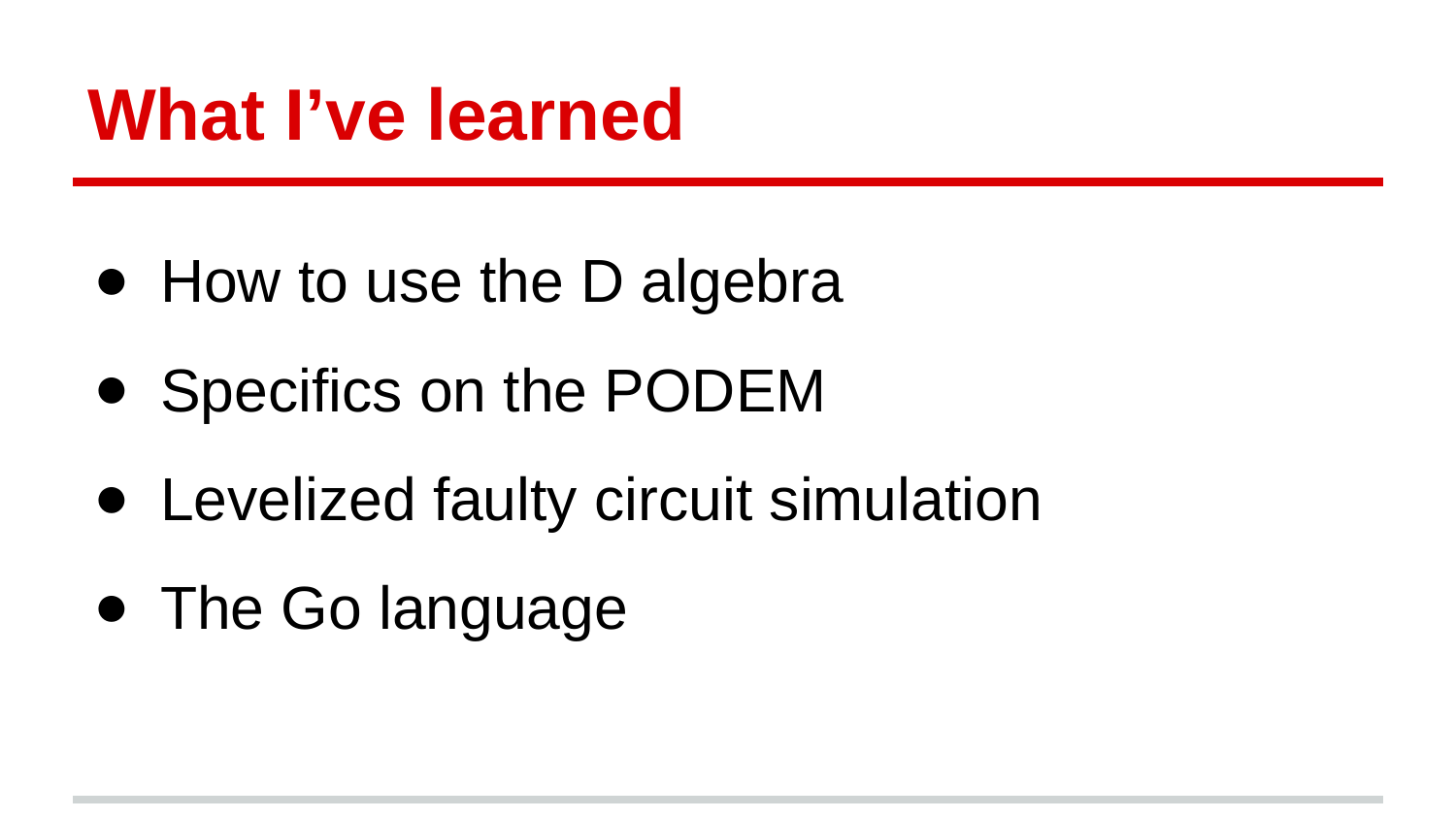

# What I’ve learned
How to use the D algebra
Specifics on the PODEM
Levelized faulty circuit simulation
The Go language